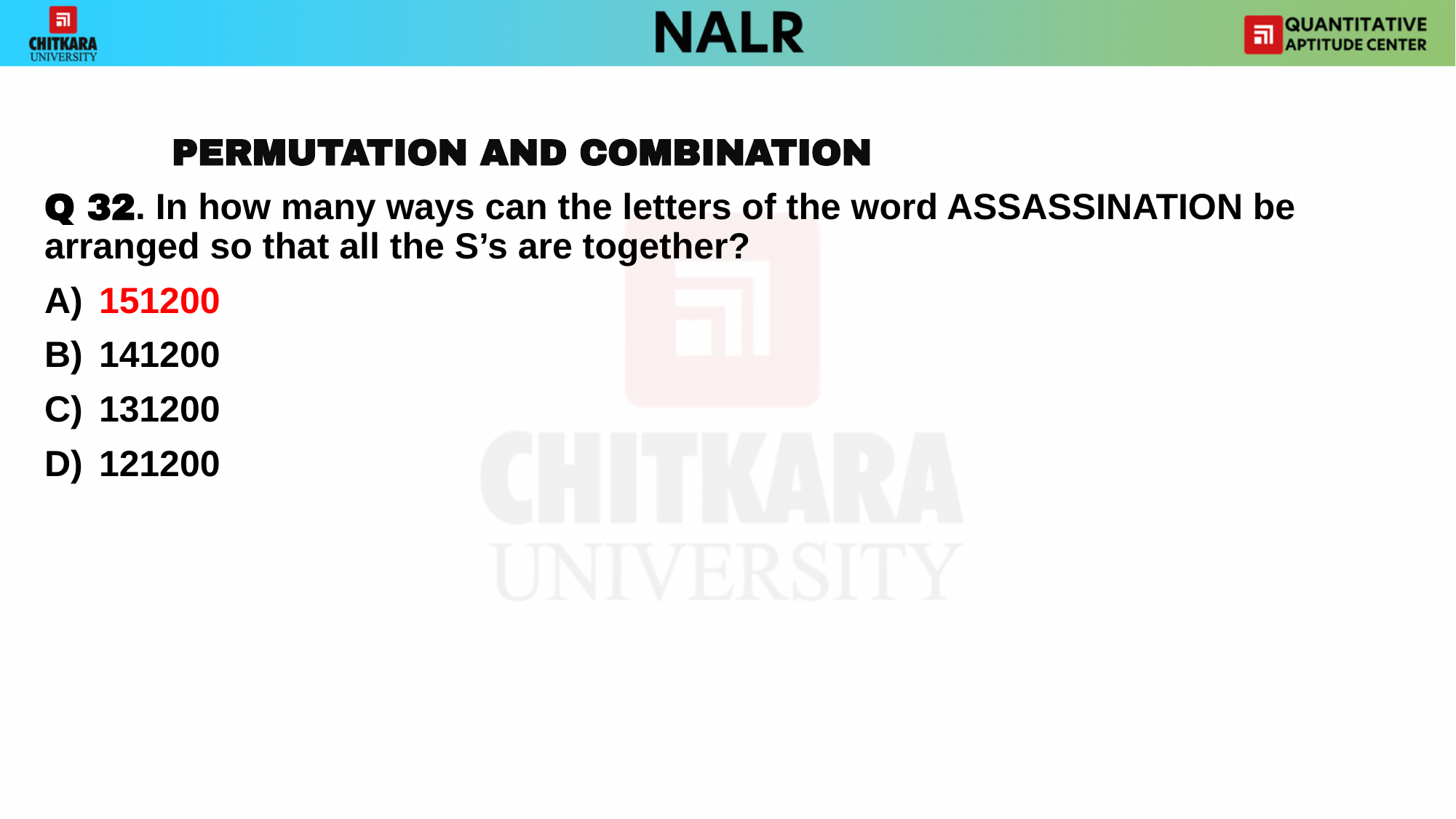

PERMUTATION AND COMBINATION
Q 32. In how many ways can the letters of the word ASSASSINATION be arranged so that all the S’s are together?
151200
141200
131200
121200